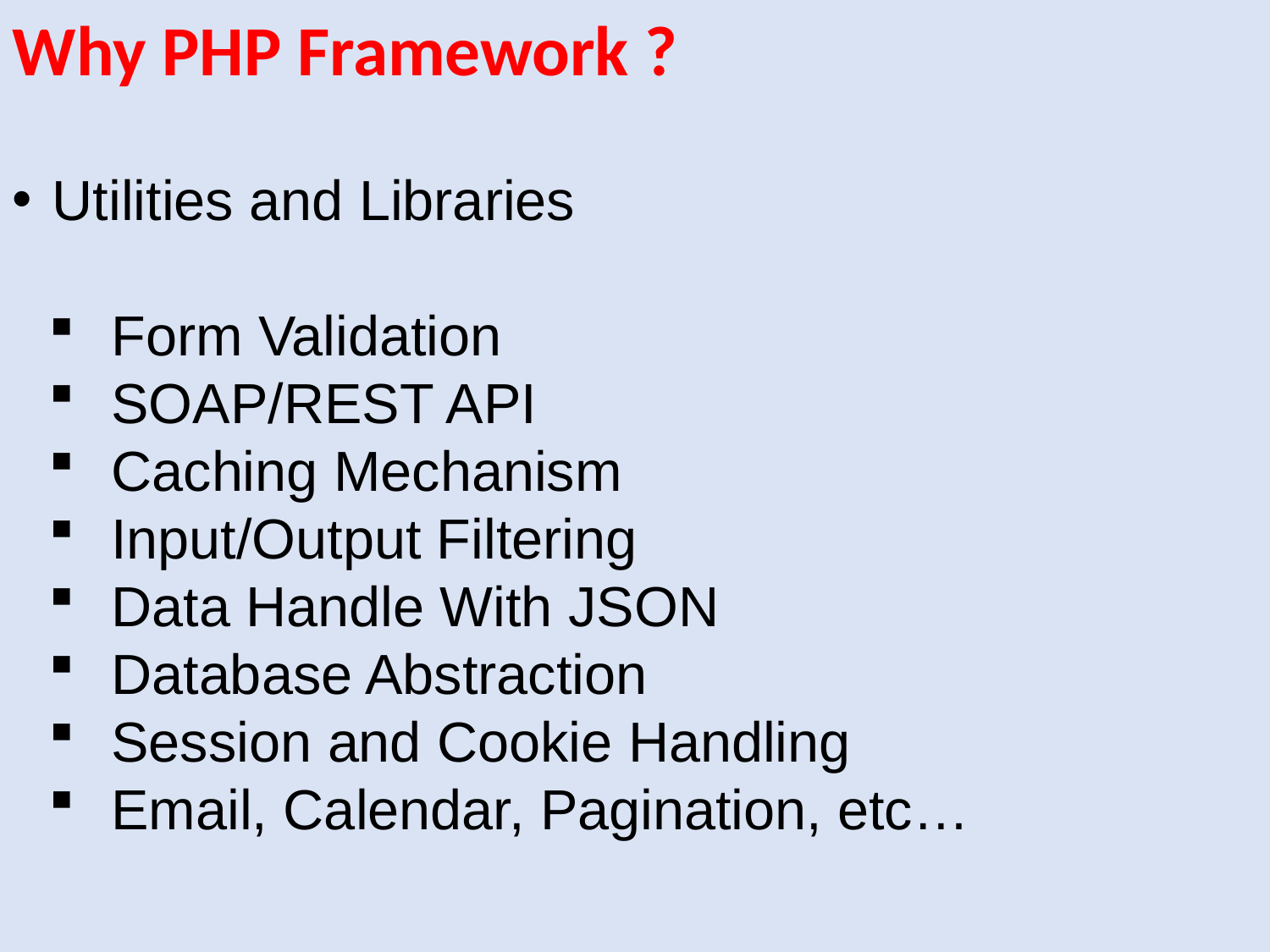

Why PHP Framework ?

Utilities and Libraries

Form Validation
SOAP/REST API
Caching Mechanism
Input/Output Filtering
Data Handle With JSON
Database Abstraction
Session and Cookie Handling
Email, Calendar, Pagination, etc…